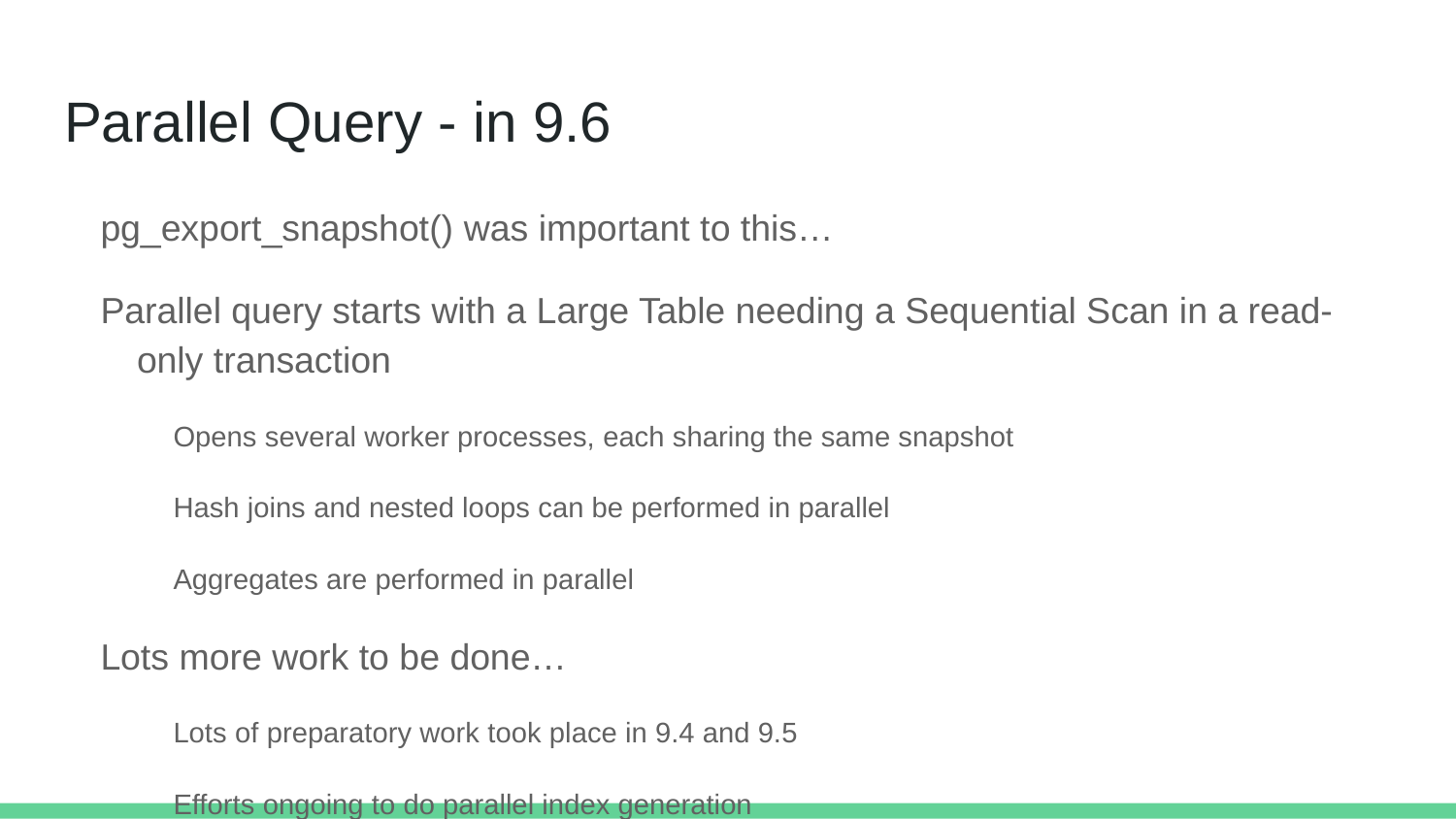

# Parallel Query - in 9.6
pg_export_snapshot() was important to this…
Parallel query starts with a Large Table needing a Sequential Scan in a read-only transaction
Opens several worker processes, each sharing the same snapshot
Hash joins and nested loops can be performed in parallel
Aggregates are performed in parallel
Lots more work to be done…
Lots of preparatory work took place in 9.4 and 9.5
Efforts ongoing to do parallel index generation
Later versions should harness this to parallelize more activities